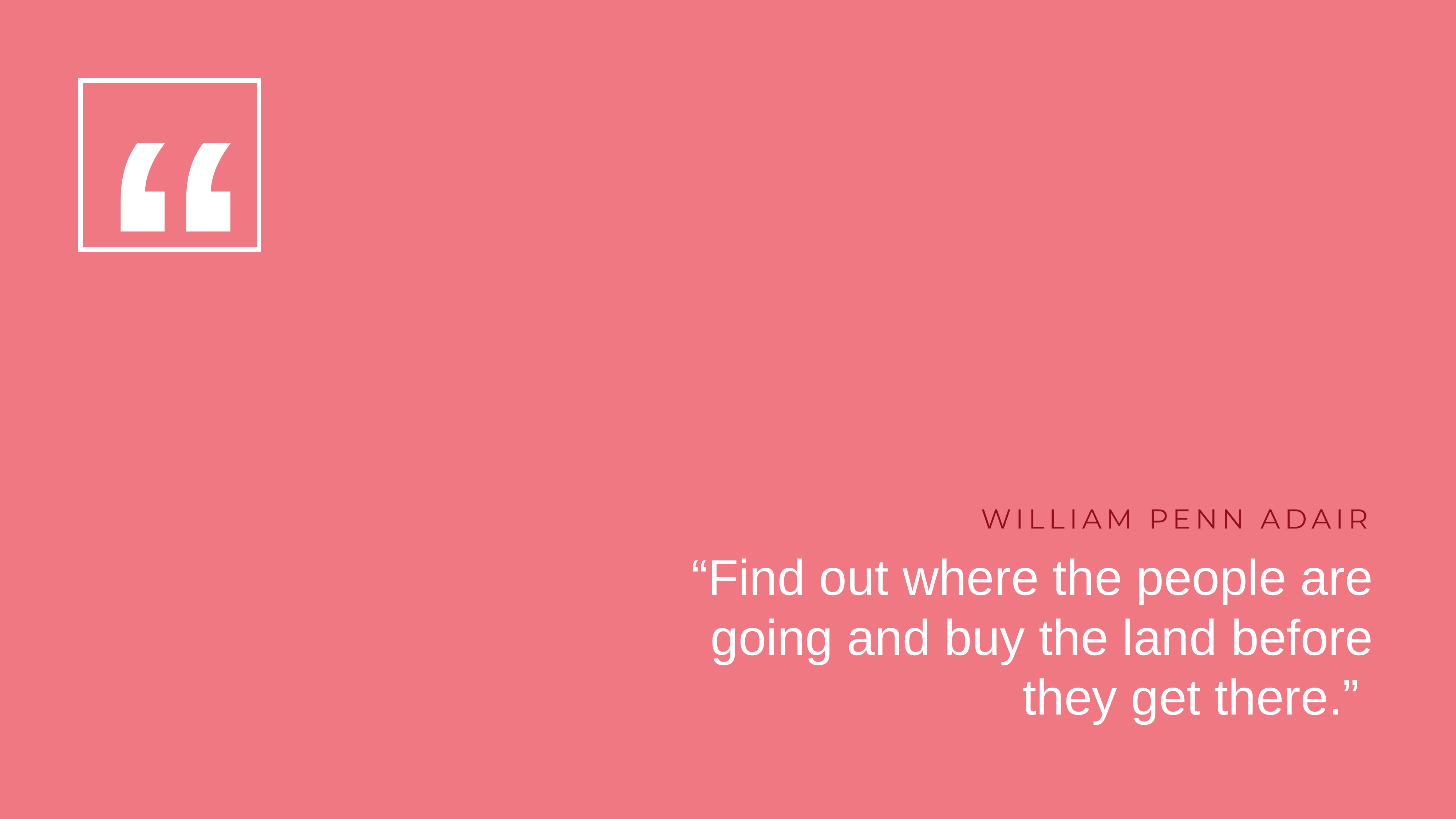

“

WILLIAM PENN ADAIR
“Find out where the people are going and buy the land before they get there.”